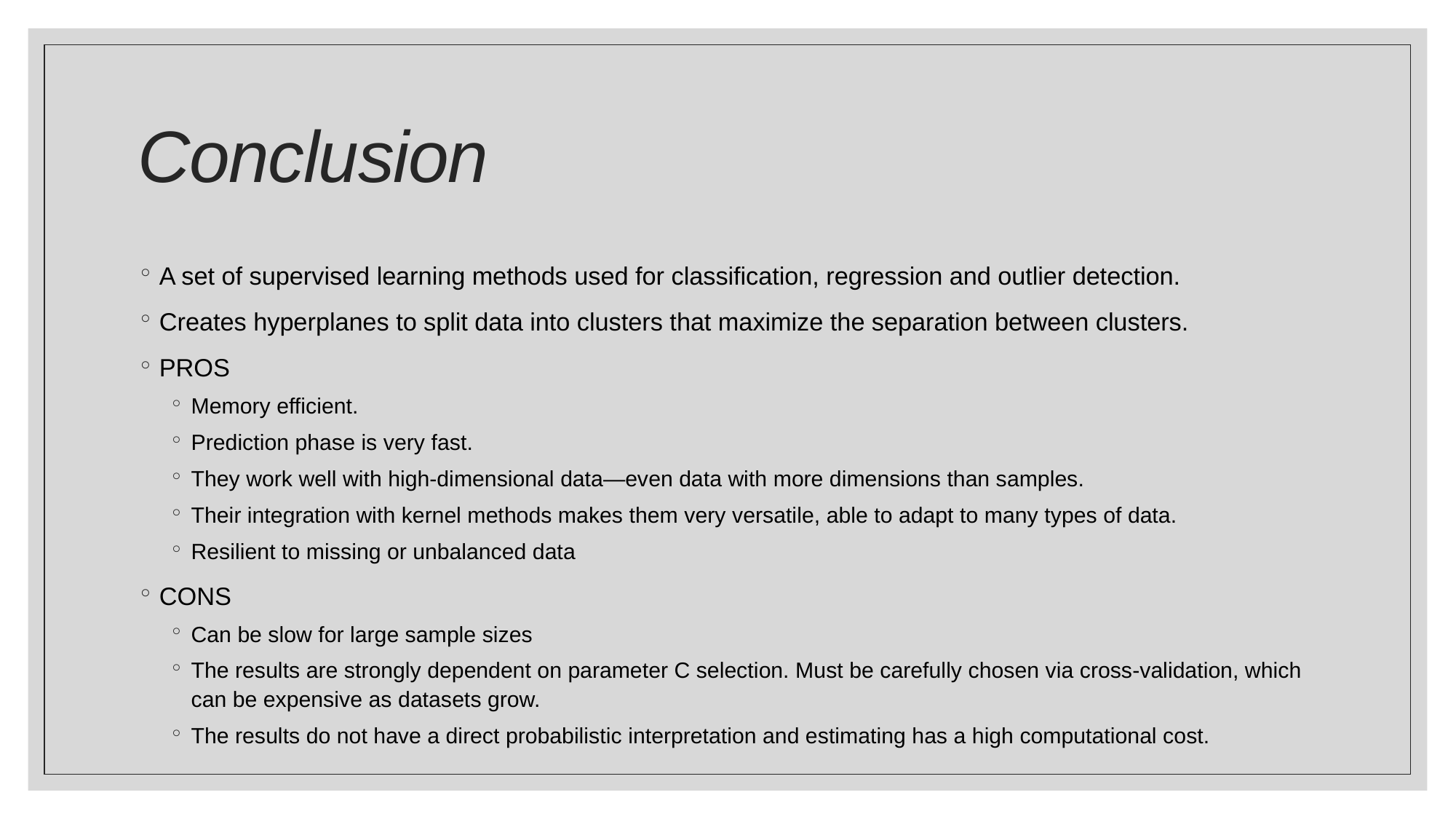

# Conclusion
A set of supervised learning methods used for classification, regression and outlier detection.
Creates hyperplanes to split data into clusters that maximize the separation between clusters.
PROS
Memory efficient.
Prediction phase is very fast.
They work well with high-dimensional data—even data with more dimensions than samples.
Their integration with kernel methods makes them very versatile, able to adapt to many types of data.
Resilient to missing or unbalanced data
CONS
Can be slow for large sample sizes
The results are strongly dependent on parameter C selection. Must be carefully chosen via cross-validation, which can be expensive as datasets grow.
The results do not have a direct probabilistic interpretation and estimating has a high computational cost.